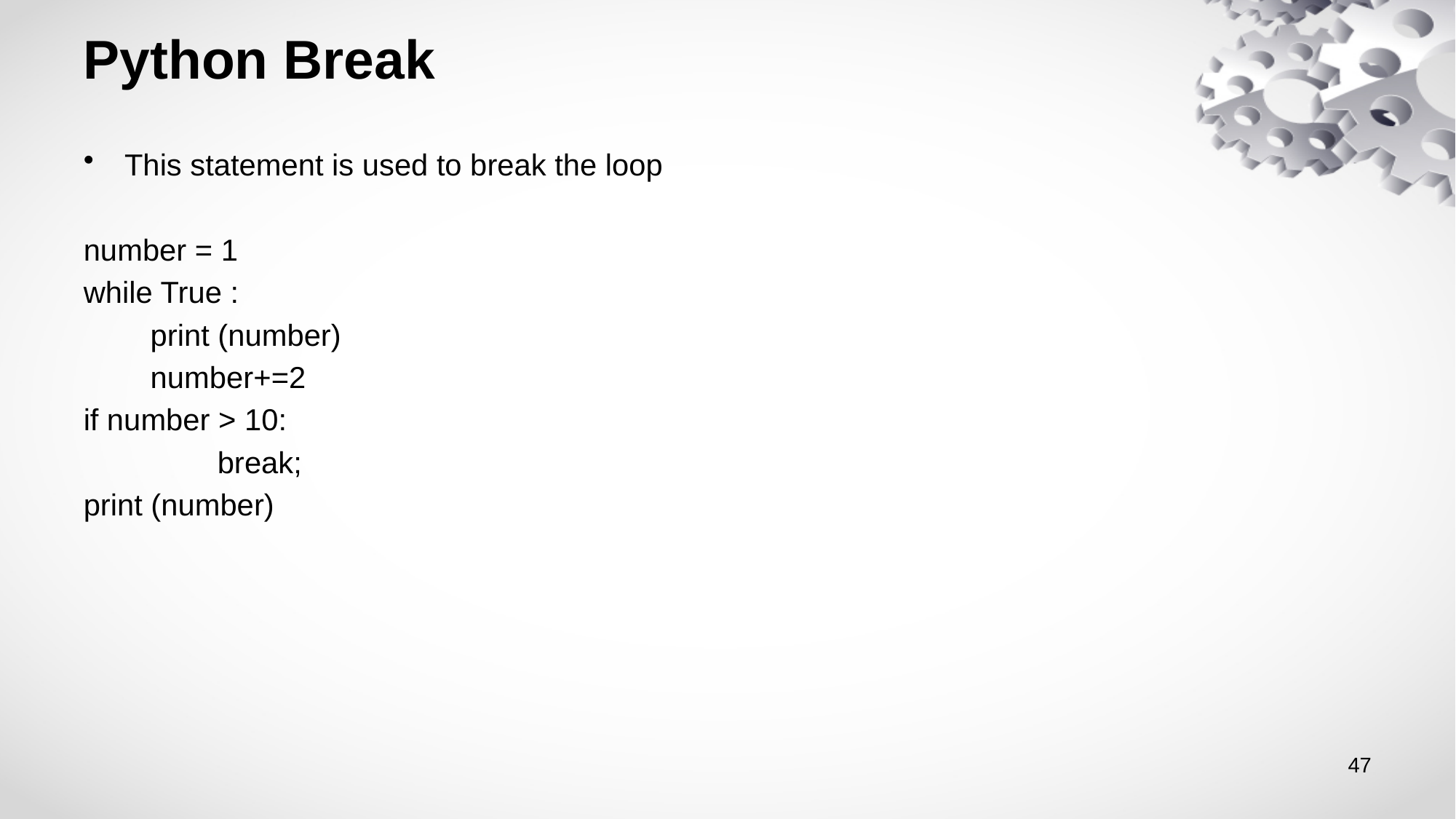

# Python Break
This statement is used to break the loop

number = 1
while True :
        print (number)
        number+=2
if number > 10:
                break;
print (number)
47